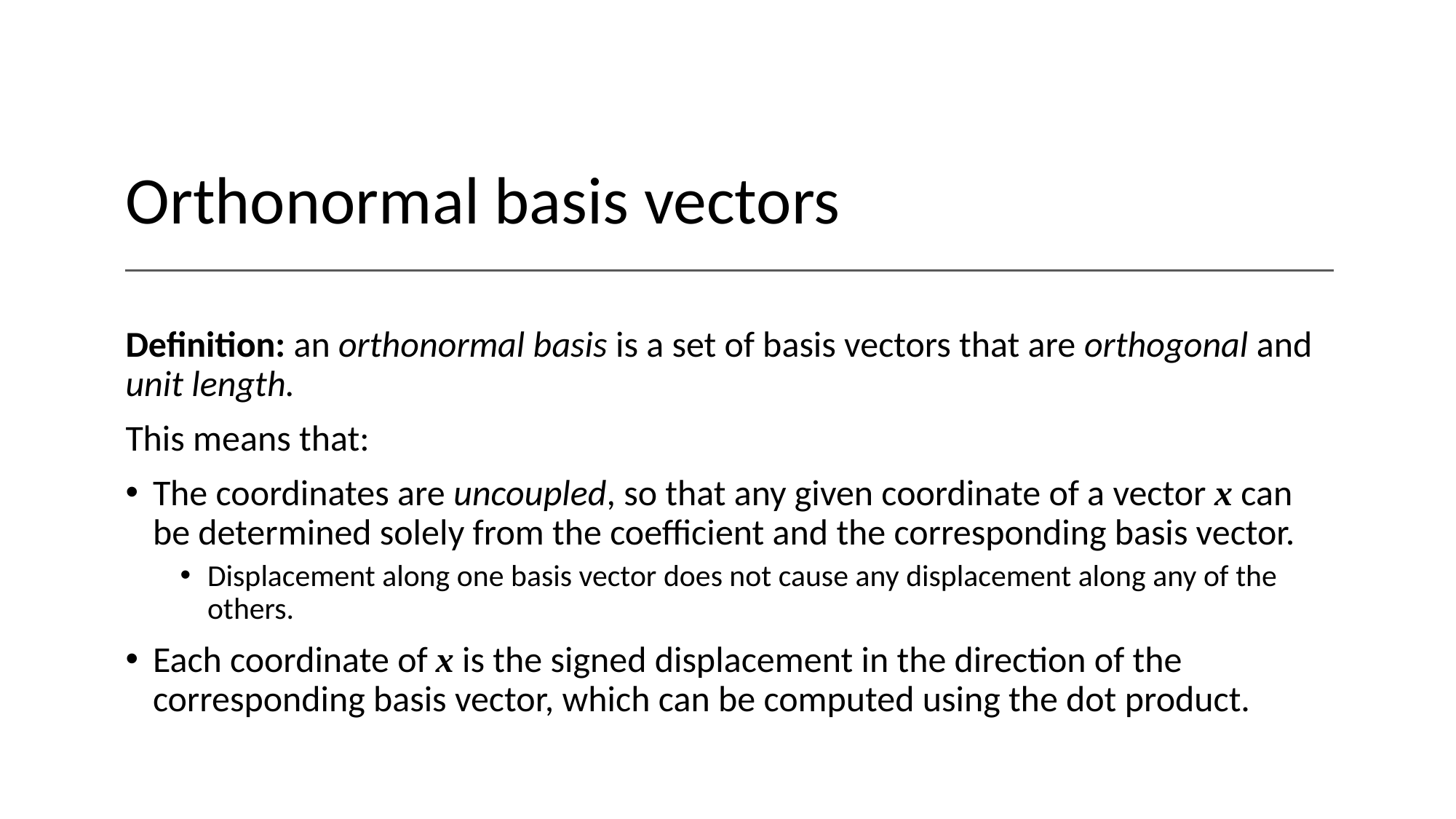

# Orthonormal basis vectors
Definition: an orthonormal basis is a set of basis vectors that are orthogonal and unit length.
This means that:
The coordinates are uncoupled, so that any given coordinate of a vector x can be determined solely from the coefficient and the corresponding basis vector.
Displacement along one basis vector does not cause any displacement along any of the others.
Each coordinate of x is the signed displacement in the direction of the corresponding basis vector, which can be computed using the dot product.